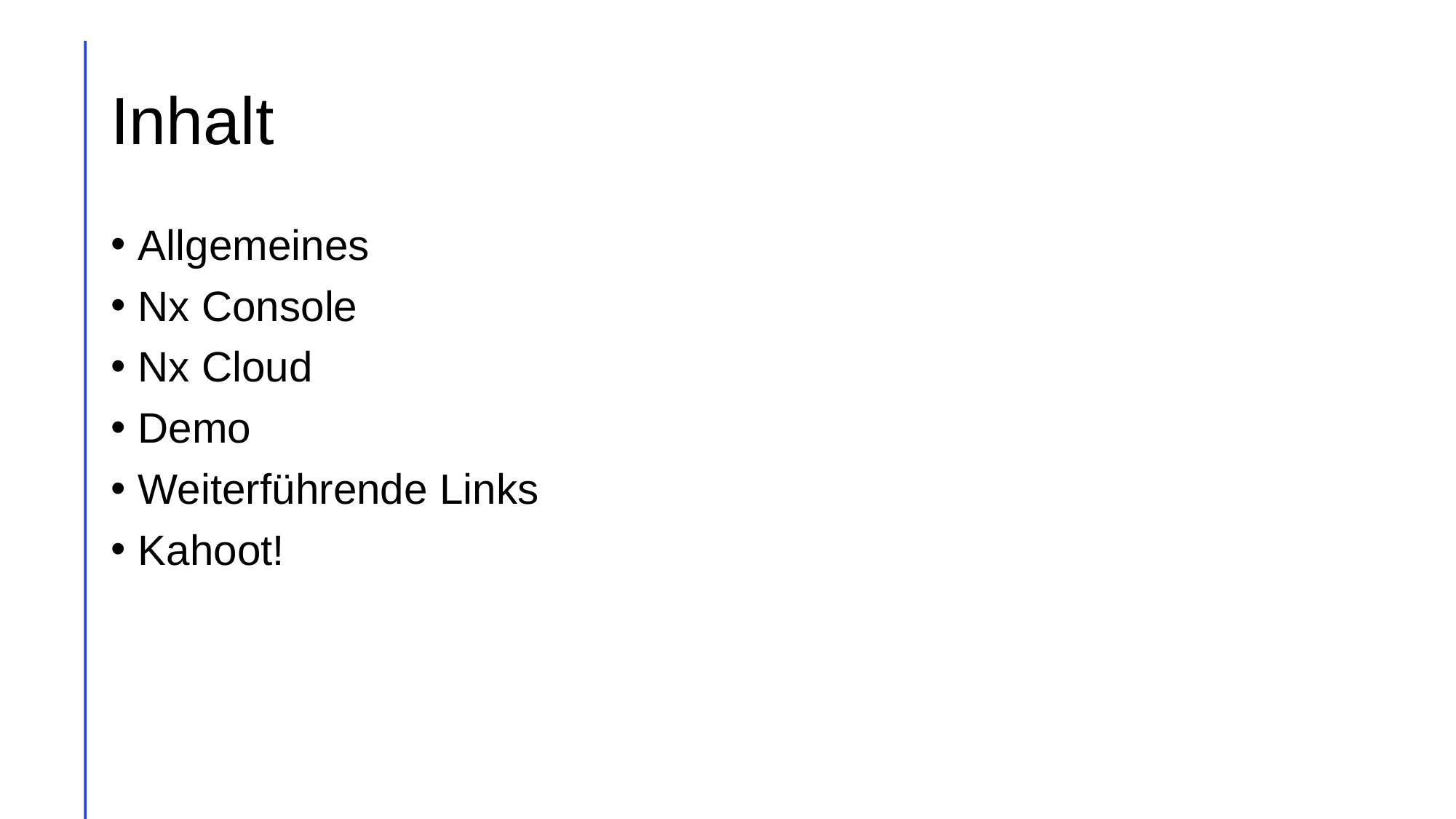

# Inhalt
Allgemeines
Nx Console
Nx Cloud
Demo
Weiterführende Links
Kahoot!